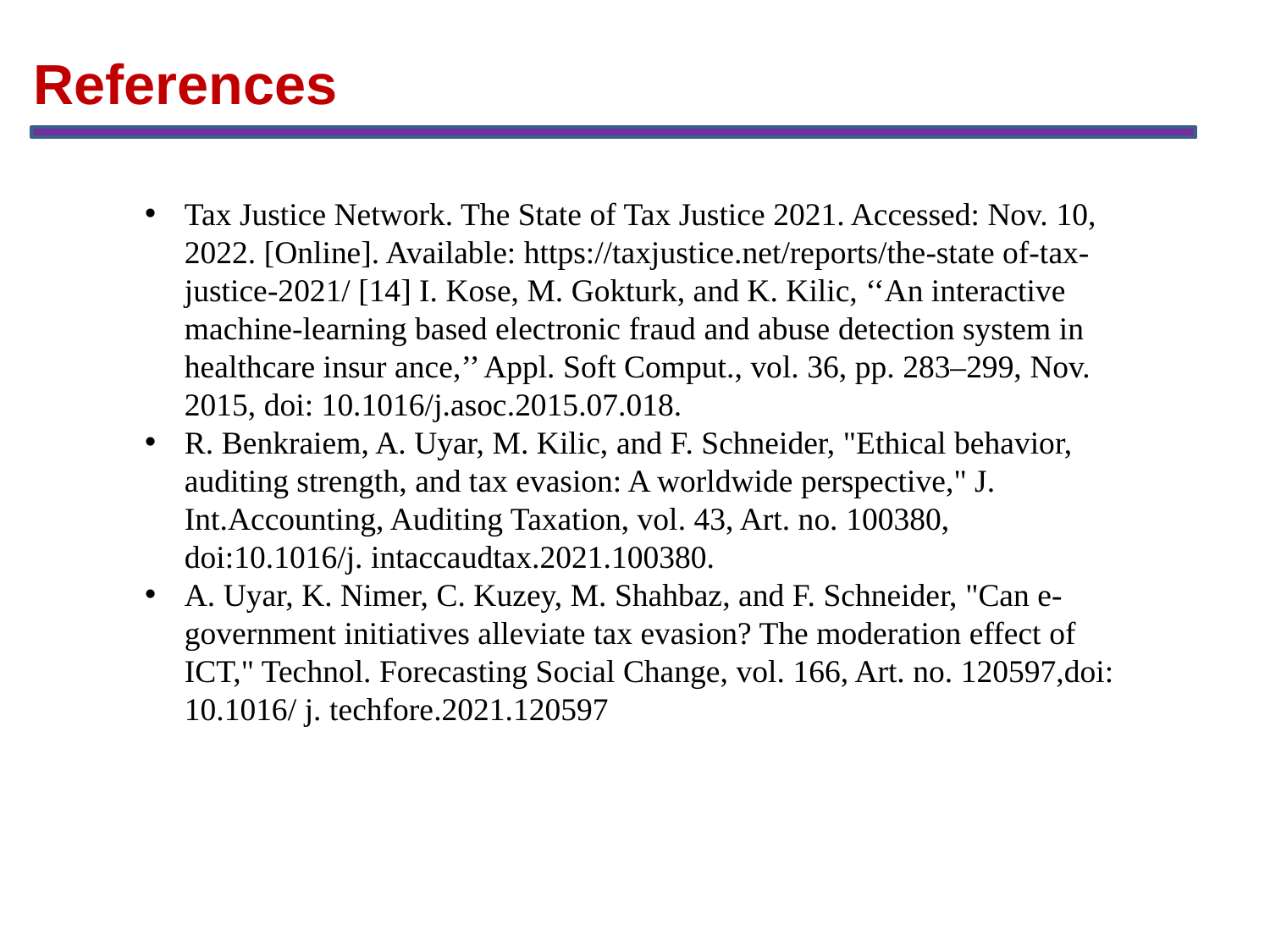

References

Tax Justice Network. The State of Tax Justice 2021. Accessed: Nov. 10, 2022. [Online]. Available: https://taxjustice.net/reports/the-state of-tax-justice-2021/ [14] I. Kose, M. Gokturk, and K. Kilic, ‘‘An interactive machine-learning based electronic fraud and abuse detection system in healthcare insur ance,’’ Appl. Soft Comput., vol. 36, pp. 283–299, Nov. 2015, doi: 10.1016/j.asoc.2015.07.018.
R. Benkraiem, A. Uyar, M. Kilic, and F. Schneider, "Ethical behavior, auditing strength, and tax evasion: A worldwide perspective," J. Int.Accounting, Auditing Taxation, vol. 43, Art. no. 100380, doi:10.1016/j. intaccaudtax.2021.100380.
A. Uyar, K. Nimer, C. Kuzey, M. Shahbaz, and F. Schneider, "Can e-government initiatives alleviate tax evasion? The moderation effect of ICT," Technol. Forecasting Social Change, vol. 166, Art. no. 120597,doi: 10.1016/ j. techfore.2021.120597